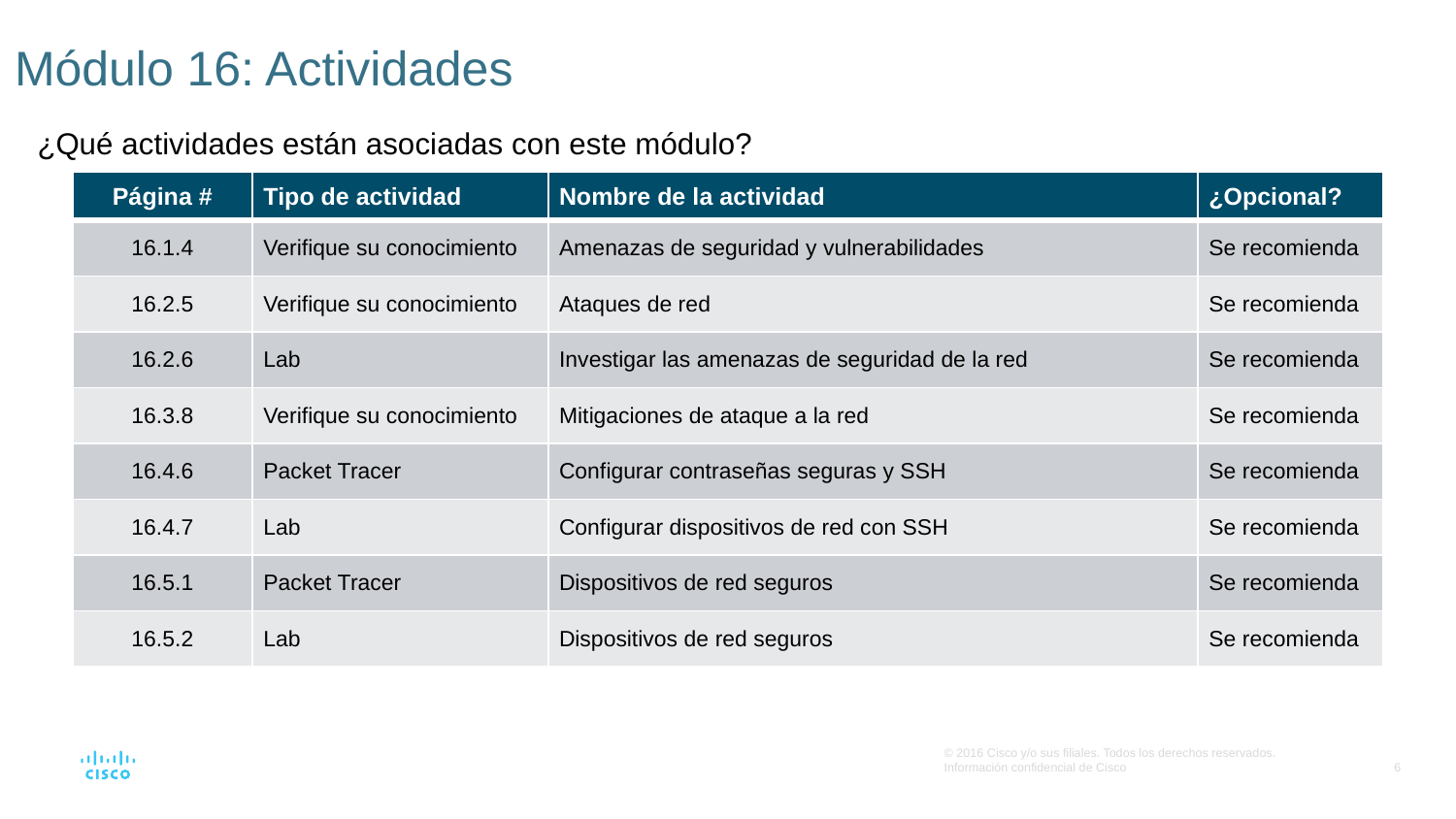

# Módulo 16: Actividades
¿Qué actividades están asociadas con este módulo?
| Página # | Tipo de actividad | Nombre de la actividad | ¿Opcional? |
| --- | --- | --- | --- |
| 16.1.4 | Verifique su conocimiento | Amenazas de seguridad y vulnerabilidades | Se recomienda |
| 16.2.5 | Verifique su conocimiento | Ataques de red | Se recomienda |
| 16.2.6 | Lab | Investigar las amenazas de seguridad de la red | Se recomienda |
| 16.3.8 | Verifique su conocimiento | Mitigaciones de ataque a la red | Se recomienda |
| 16.4.6 | Packet Tracer | Configurar contraseñas seguras y SSH | Se recomienda |
| 16.4.7 | Lab | Configurar dispositivos de red con SSH | Se recomienda |
| 16.5.1 | Packet Tracer | Dispositivos de red seguros | Se recomienda |
| 16.5.2 | Lab | Dispositivos de red seguros | Se recomienda |